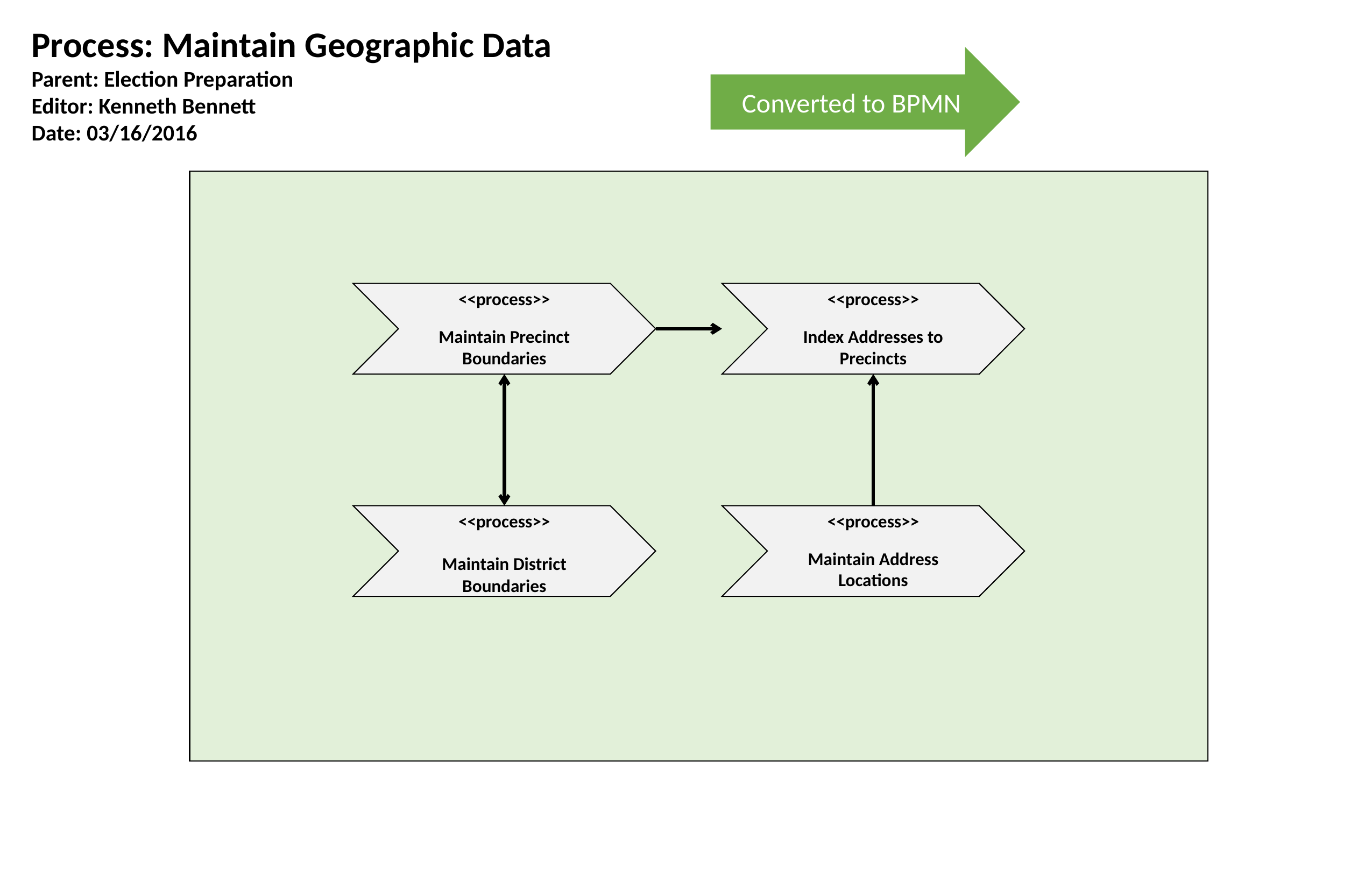

Process: Maintain Geographic Data
Parent: Election Preparation
Editor: Kenneth Bennett
Date: 03/16/2016
Converted to BPMN

<<process>>

Maintain Precinct Boundaries
<<process>>

Index Addresses to Precincts
<<process>>

Maintain District Boundaries
<<process>>

Maintain Address Locations